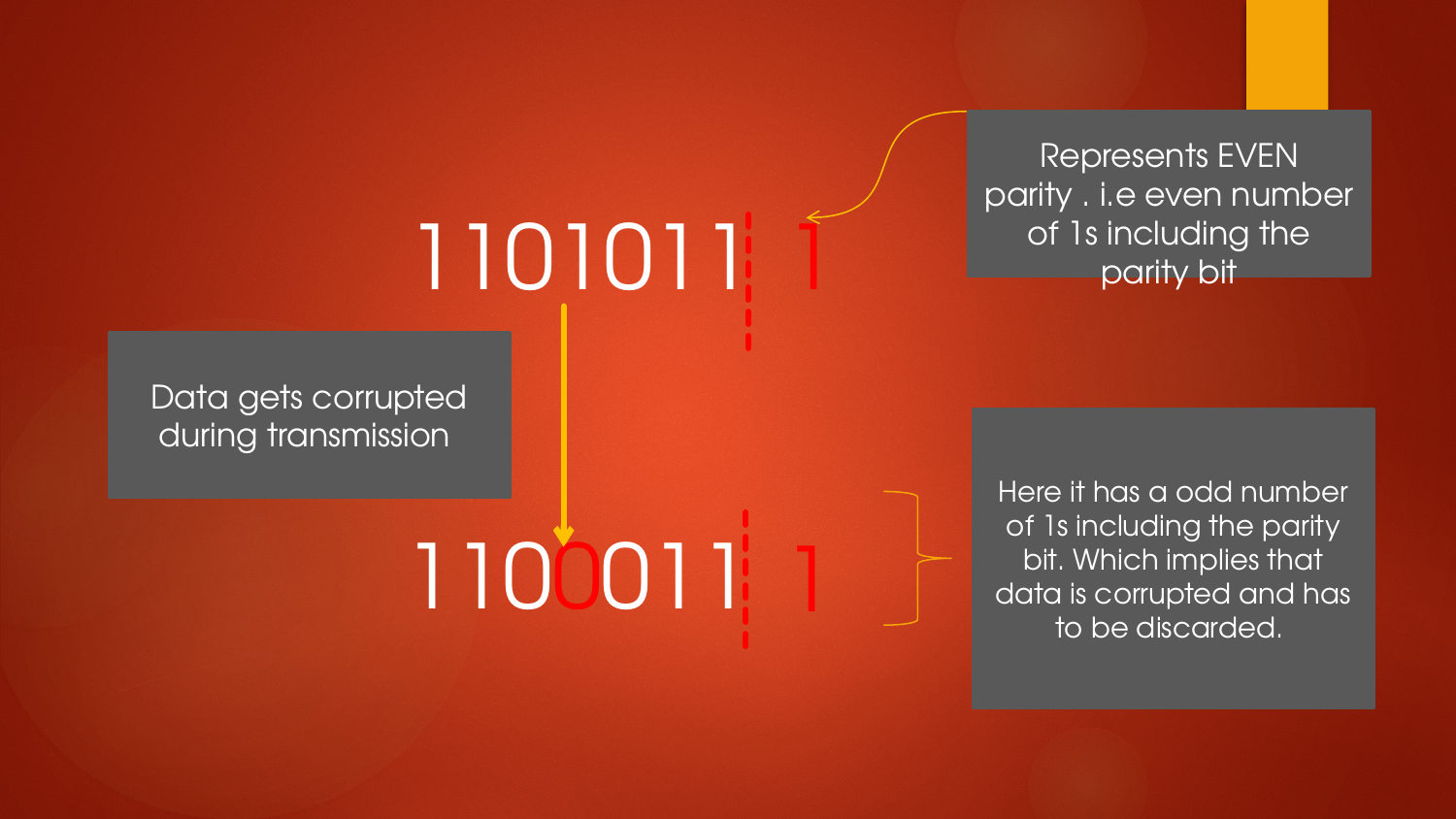

Represents EVEN parity . i.e even number of 1s including the parity bit
1101011
1
1100011
1
Data gets corrupted during transmission
Here it has a odd number of 1s including the parity bit. Which implies that data is corrupted and has to be discarded.